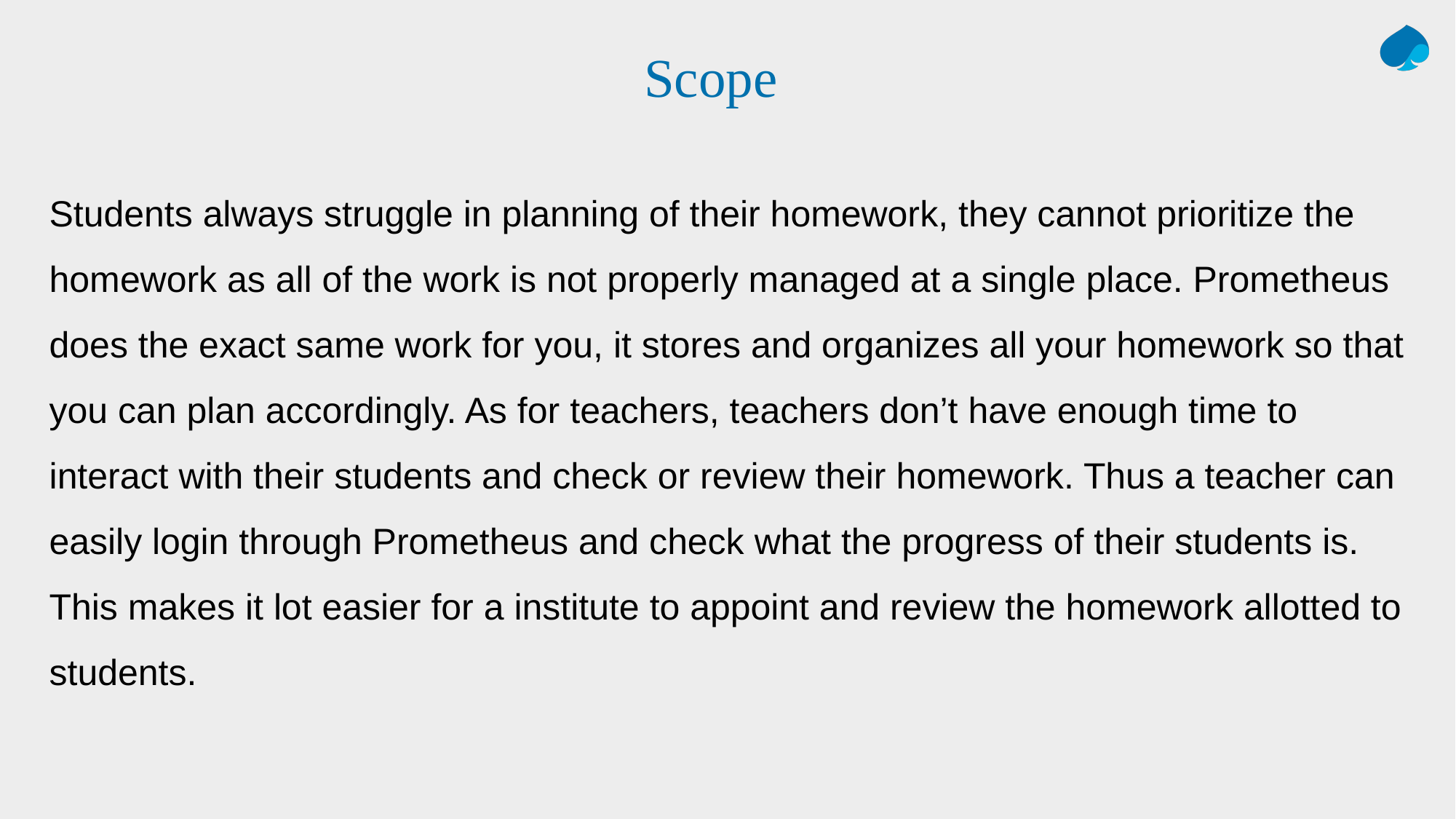

# Scope
Students always struggle in planning of their homework, they cannot prioritize the homework as all of the work is not properly managed at a single place. Prometheus does the exact same work for you, it stores and organizes all your homework so that you can plan accordingly. As for teachers, teachers don’t have enough time to interact with their students and check or review their homework. Thus a teacher can easily login through Prometheus and check what the progress of their students is. This makes it lot easier for a institute to appoint and review the homework allotted to students.